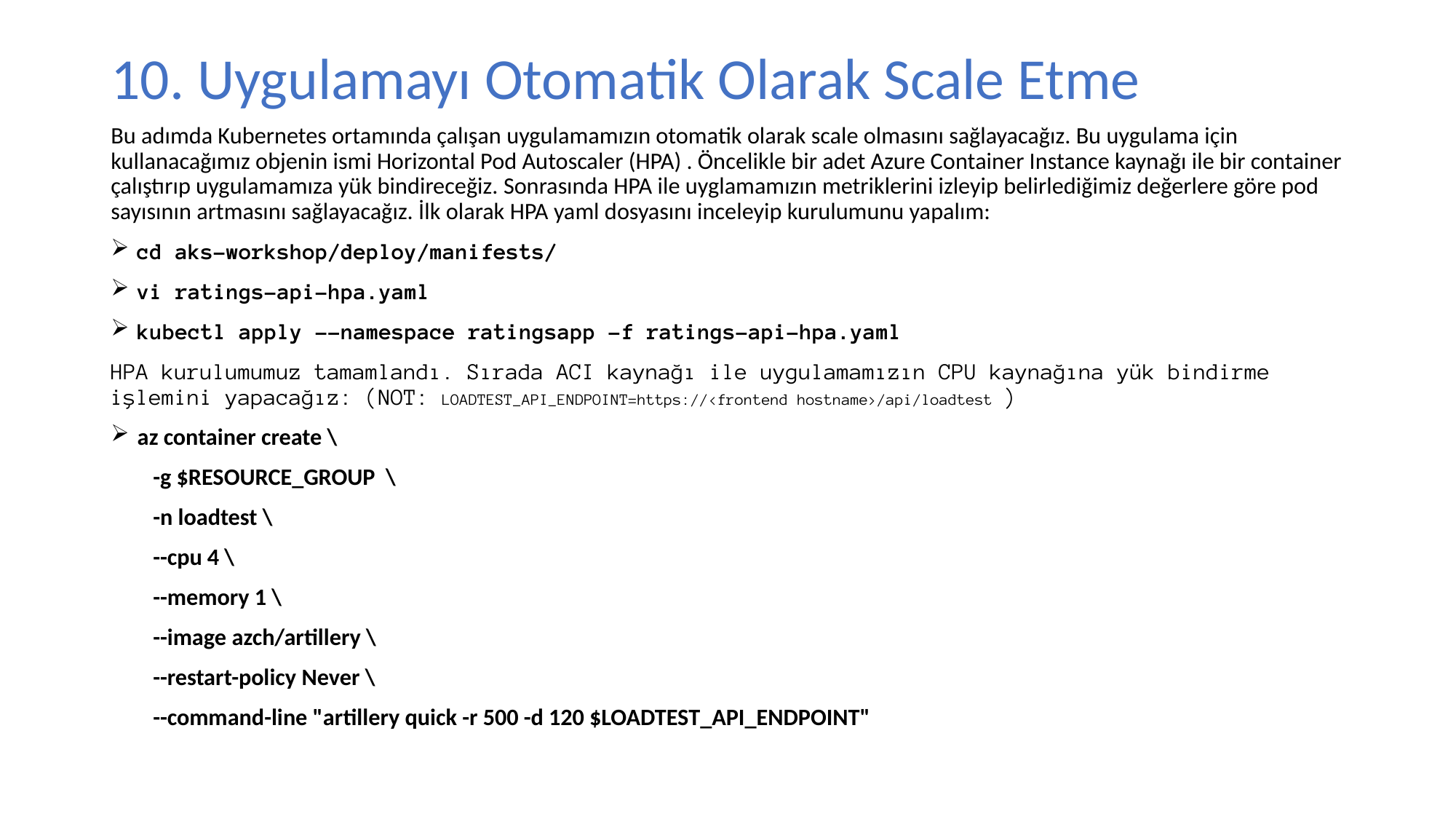

# 10. Uygulamayı Otomatik Olarak Scale Etme
Bu adımda Kubernetes ortamında çalışan uygulamamızın otomatik olarak scale olmasını sağlayacağız. Bu uygulama için kullanacağımız objenin ismi Horizontal Pod Autoscaler (HPA) . Öncelikle bir adet Azure Container Instance kaynağı ile bir container çalıştırıp uygulamamıza yük bindireceğiz. Sonrasında HPA ile uyglamamızın metriklerini izleyip belirlediğimiz değerlere göre pod sayısının artmasını sağlayacağız. İlk olarak HPA yaml dosyasını inceleyip kurulumunu yapalım:
cd aks-workshop/deploy/manifests/
vi ratings-api-hpa.yaml
kubectl apply --namespace ratingsapp -f ratings-api-hpa.yaml
HPA kurulumumuz tamamlandı. Sırada ACI kaynağı ile uygulamamızın CPU kaynağına yük bindirme işlemini yapacağız: (NOT: LOADTEST_API_ENDPOINT=https://<frontend hostname>/api/loadtest )
az container create \
        -g $RESOURCE_GROUP  \
        -n loadtest \
        --cpu 4 \
        --memory 1 \
        --image azch/artillery \
        --restart-policy Never \
        --command-line "artillery quick -r 500 -d 120 $LOADTEST_API_ENDPOINT"